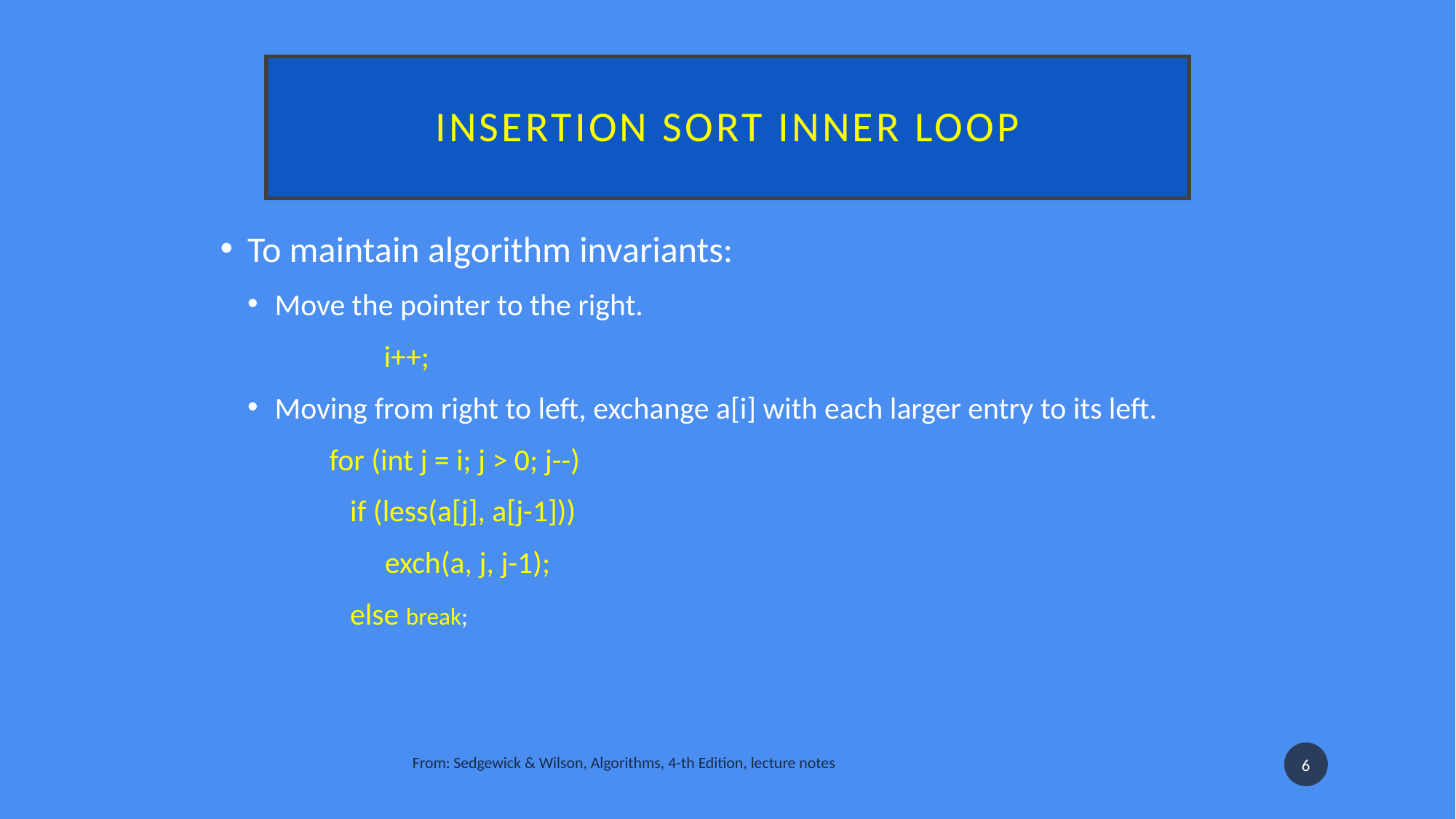

# Insertion sort inner loop
To maintain algorithm invariants:
Move the pointer to the right.
	i++;
Moving from right to left, exchange a[i] with each larger entry to its left.
for (int j = i; j > 0; j--)
   if (less(a[j], a[j-1]))
        exch(a, j, j-1);
   else break;

From: Sedgewick & Wilson, Algorithms, 4-th Edition, lecture notes
6